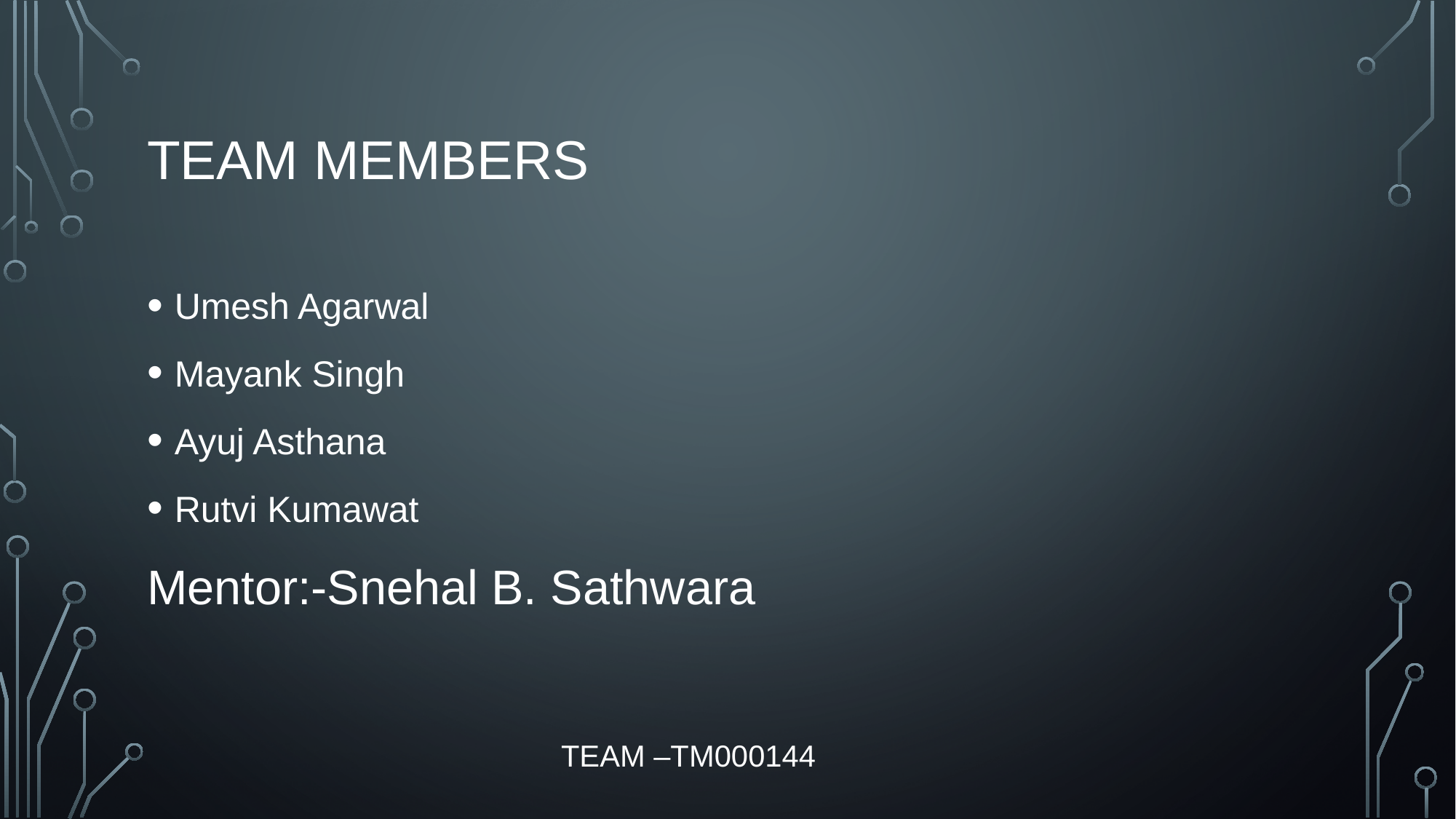

# Team Members
Umesh Agarwal
Mayank Singh
Ayuj Asthana
Rutvi Kumawat
Mentor:-Snehal B. Sathwara

Team –Tm000144